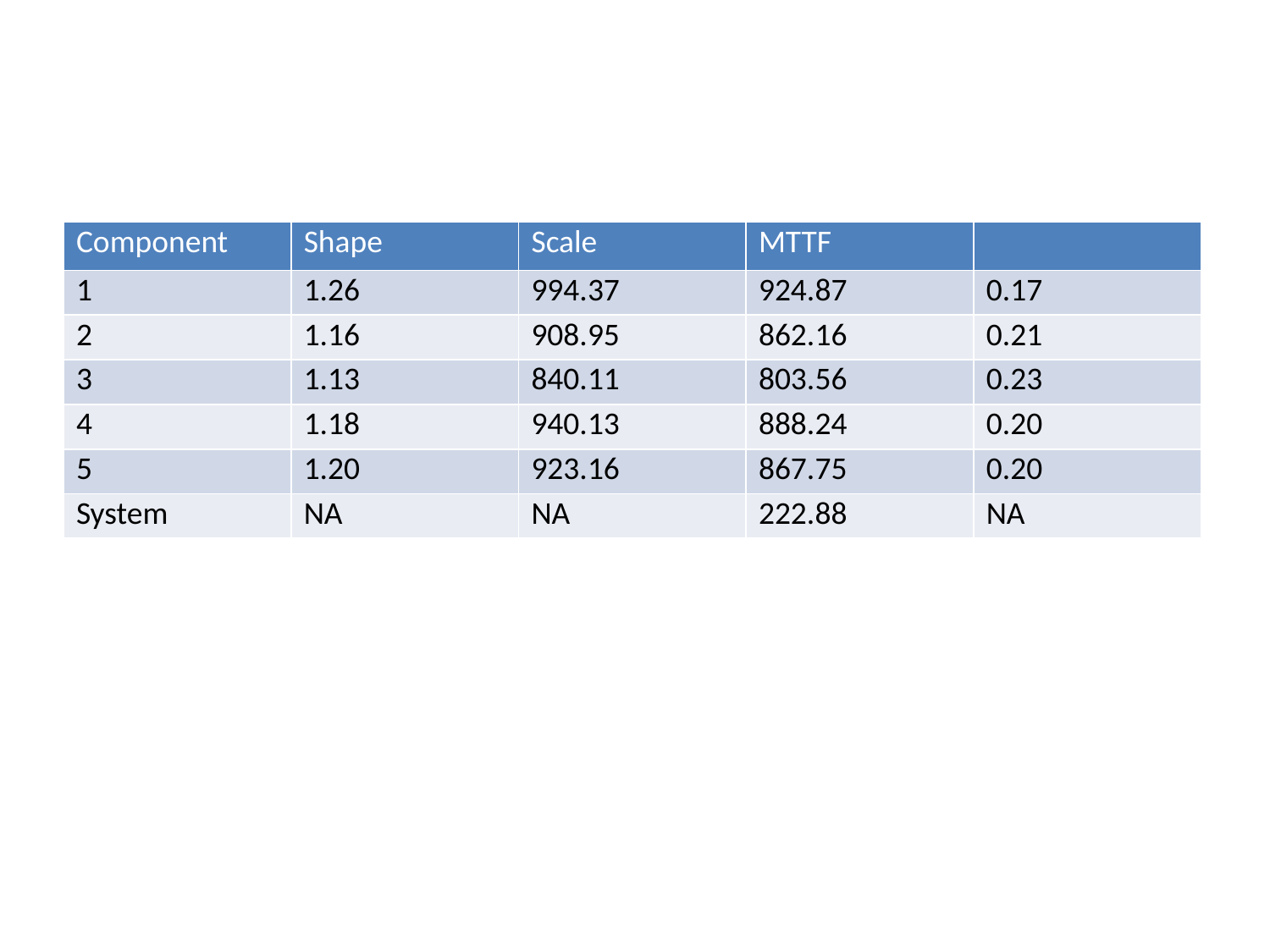

| Component | Shape | Scale | MTTF |  |
| --- | --- | --- | --- | --- |
| 1 | 1.26 | 994.37 | 924.87 | 0.17 |
| 2 | 1.16 | 908.95 | 862.16 | 0.21 |
| 3 | 1.13 | 840.11 | 803.56 | 0.23 |
| 4 | 1.18 | 940.13 | 888.24 | 0.20 |
| 5 | 1.20 | 923.16 | 867.75 | 0.20 |
| System | NA | NA | 222.88 | NA |